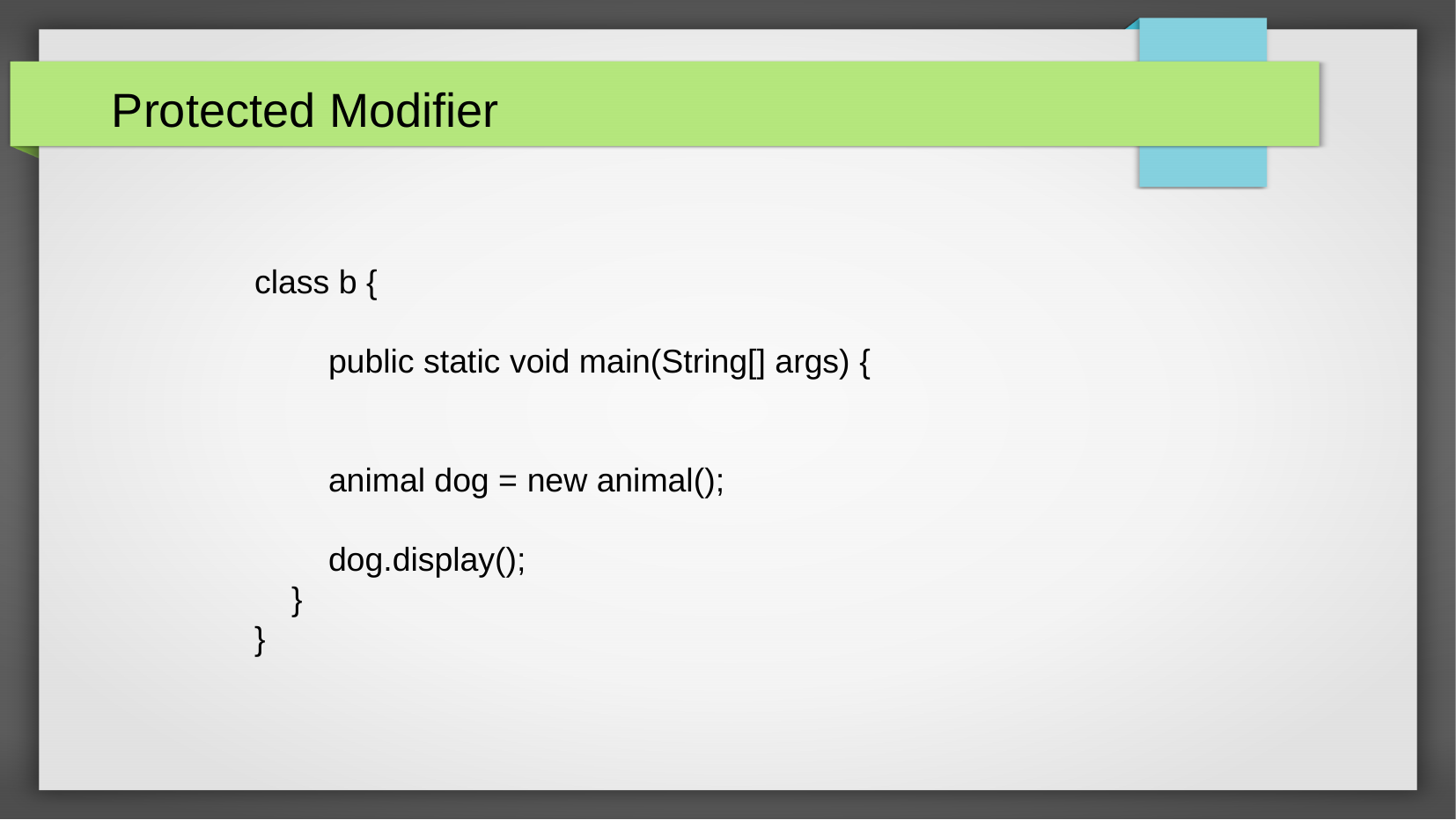

Protected Modifier

class b {

        public static void main(String[] args) {

        animal dog = new animal();

        dog.display();
    }
}